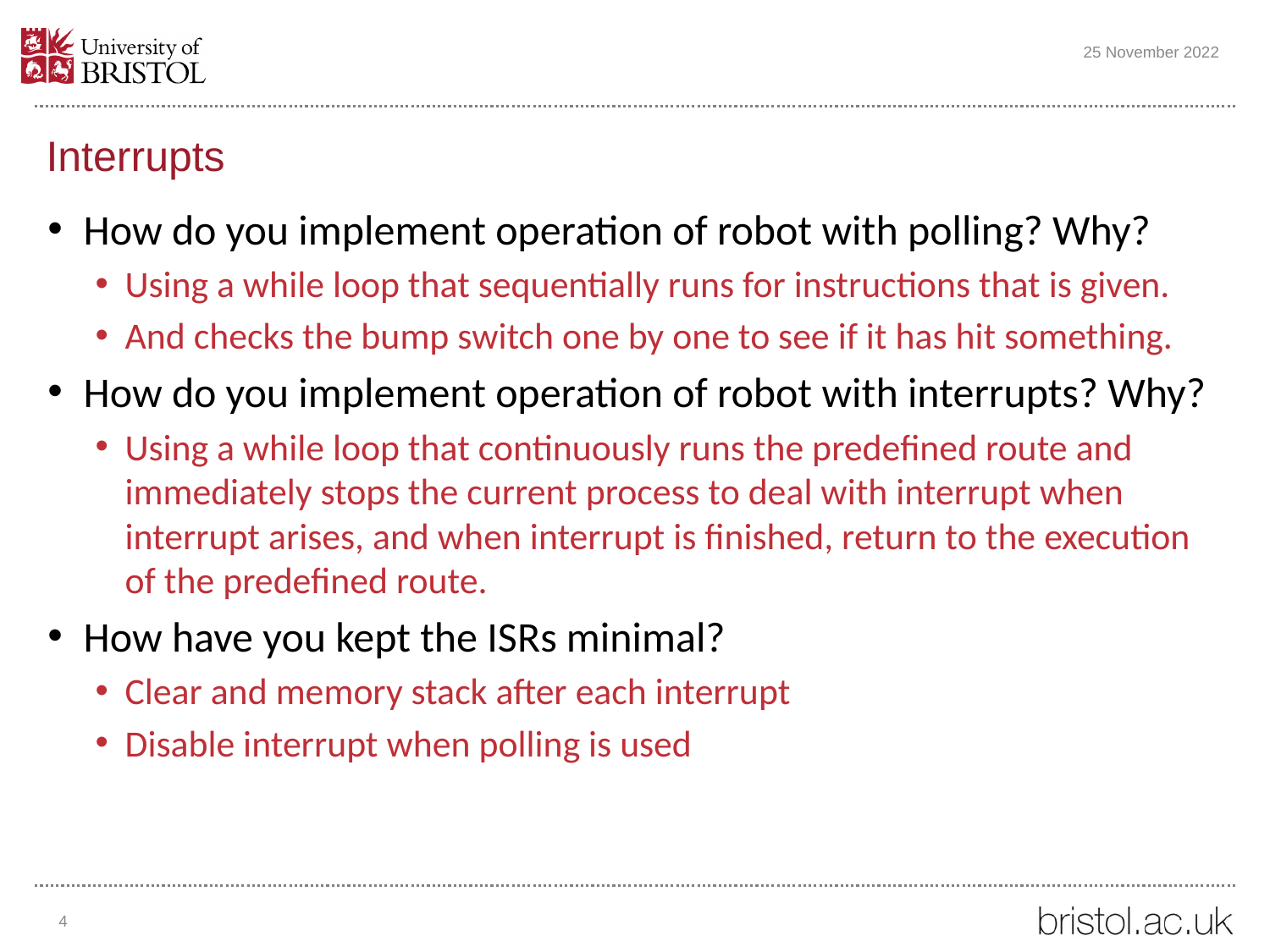

25 November 2022
# Interrupts
How do you implement operation of robot with polling? Why?
Using a while loop that sequentially runs for instructions that is given.
And checks the bump switch one by one to see if it has hit something.
How do you implement operation of robot with interrupts? Why?
Using a while loop that continuously runs the predefined route and immediately stops the current process to deal with interrupt when interrupt arises, and when interrupt is finished, return to the execution of the predefined route.
How have you kept the ISRs minimal?
Clear and memory stack after each interrupt
Disable interrupt when polling is used
4